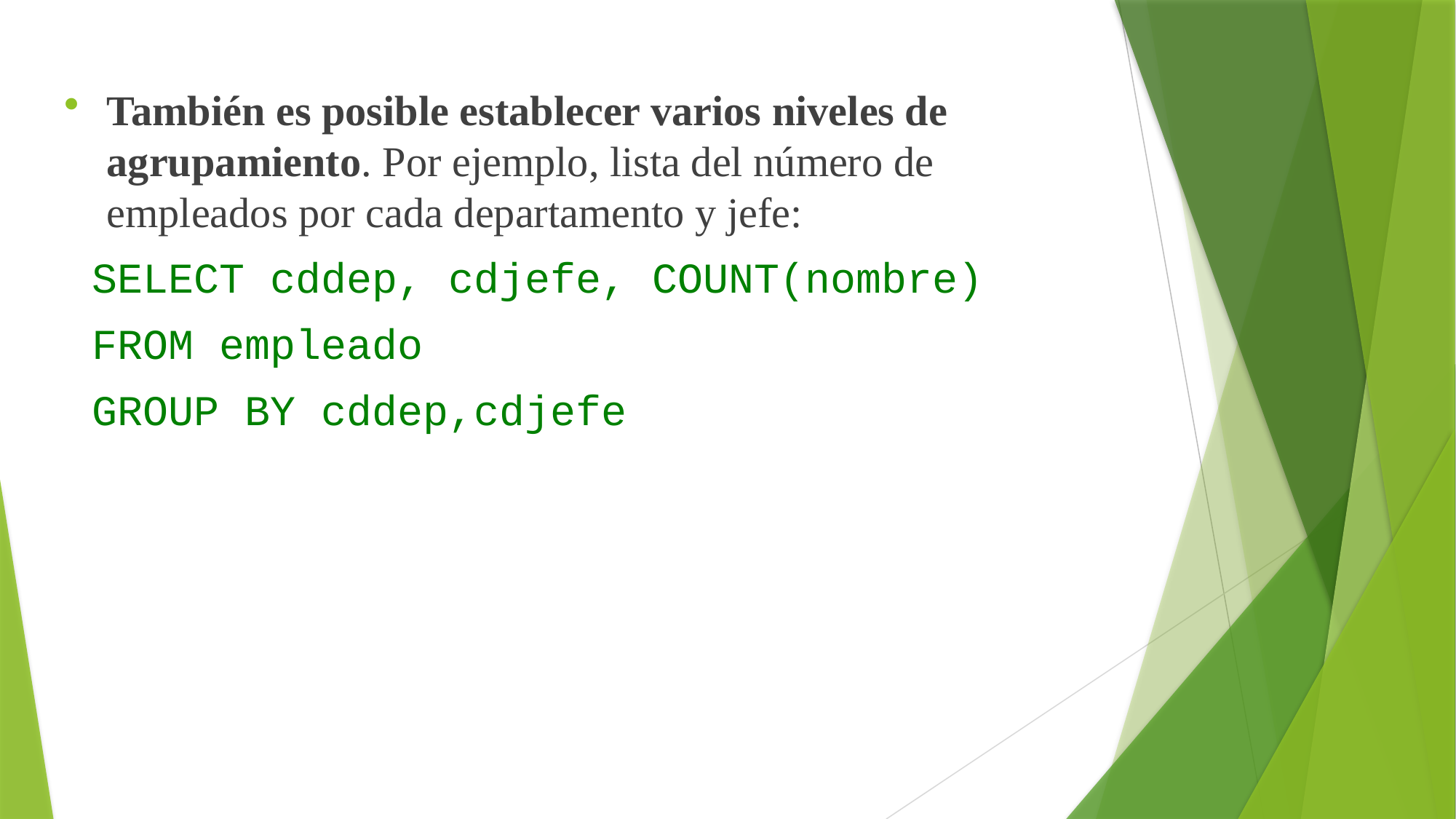

También es posible establecer varios niveles de agrupamiento. Por ejemplo, lista del número de empleados por cada departamento y jefe:
SELECT cddep, cdjefe, COUNT(nombre)
FROM empleado
GROUP BY cddep,cdjefe